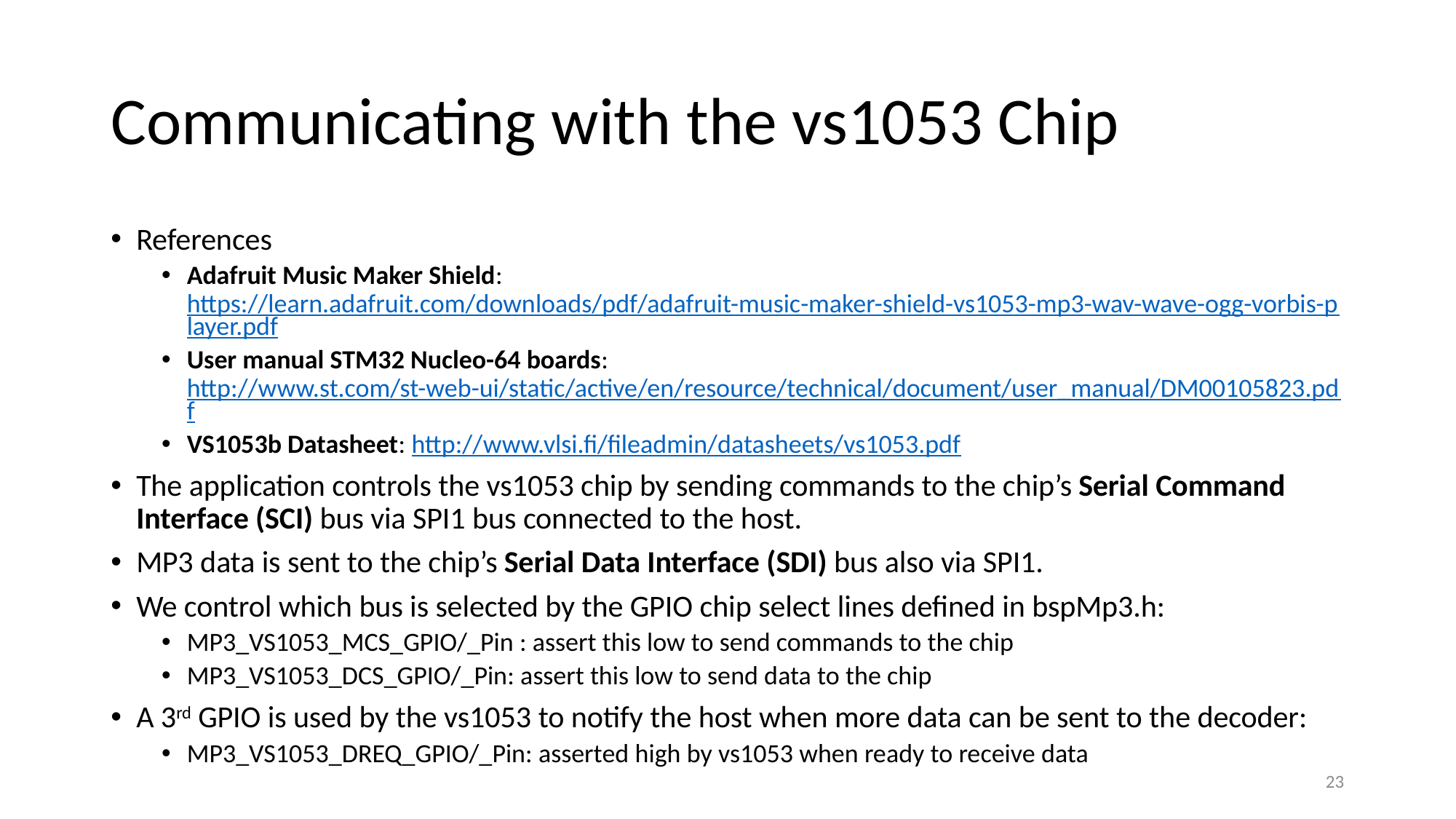

# Communicating with the vs1053 Chip
References
Adafruit Music Maker Shield: https://learn.adafruit.com/downloads/pdf/adafruit-music-maker-shield-vs1053-mp3-wav-wave-ogg-vorbis-player.pdf
User manual STM32 Nucleo-64 boards: http://www.st.com/st-web-ui/static/active/en/resource/technical/document/user_manual/DM00105823.pdf
VS1053b Datasheet: http://www.vlsi.fi/fileadmin/datasheets/vs1053.pdf
The application controls the vs1053 chip by sending commands to the chip’s Serial Command Interface (SCI) bus via SPI1 bus connected to the host.
MP3 data is sent to the chip’s Serial Data Interface (SDI) bus also via SPI1.
We control which bus is selected by the GPIO chip select lines defined in bspMp3.h:
MP3_VS1053_MCS_GPIO/_Pin : assert this low to send commands to the chip
MP3_VS1053_DCS_GPIO/_Pin: assert this low to send data to the chip
A 3rd GPIO is used by the vs1053 to notify the host when more data can be sent to the decoder:
MP3_VS1053_DREQ_GPIO/_Pin: asserted high by vs1053 when ready to receive data
23